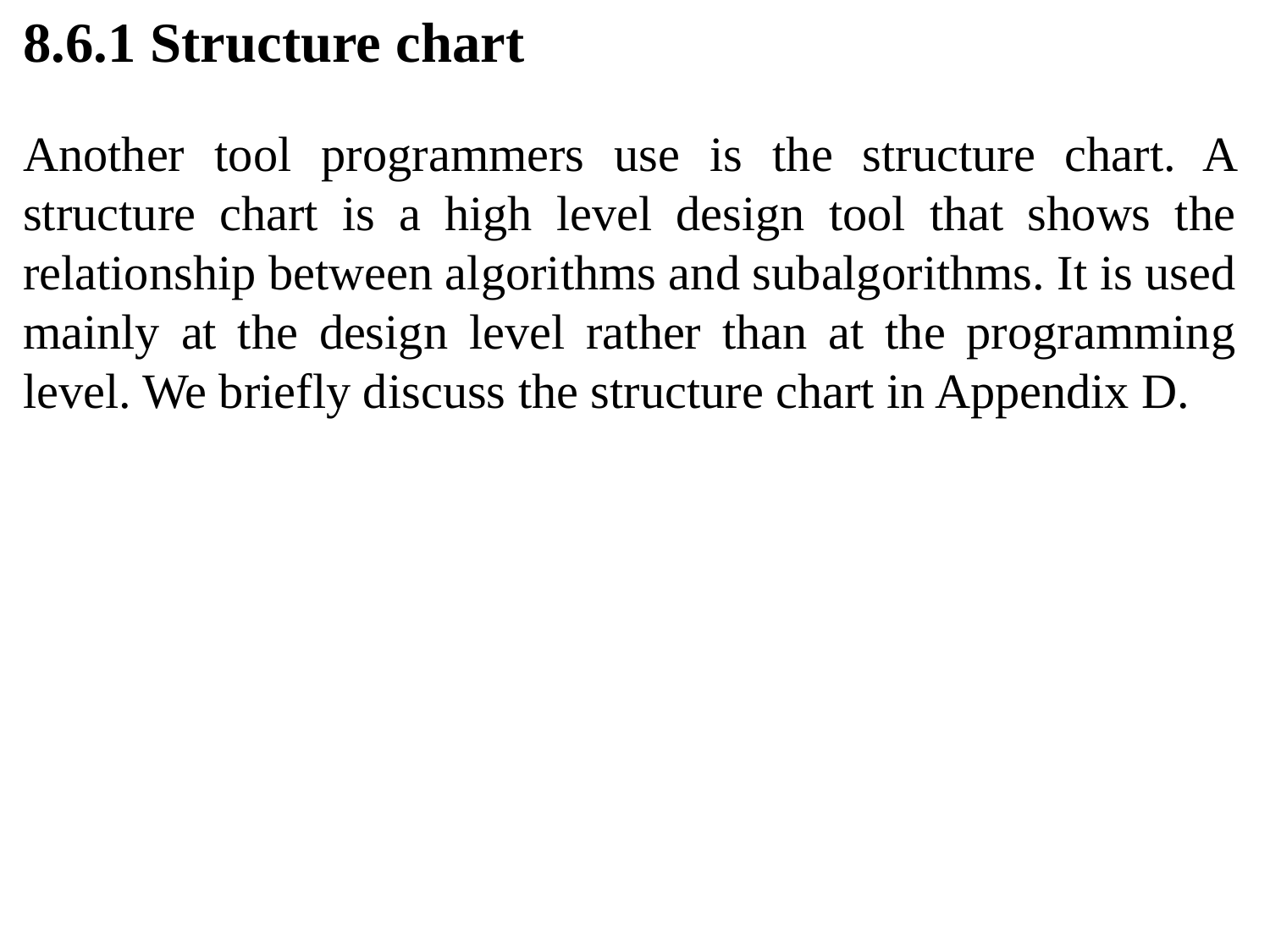

8.6.1 Structure chart
Another tool programmers use is the structure chart. A structure chart is a high level design tool that shows the relationship between algorithms and subalgorithms. It is used mainly at the design level rather than at the programming level. We briefly discuss the structure chart in Appendix D.